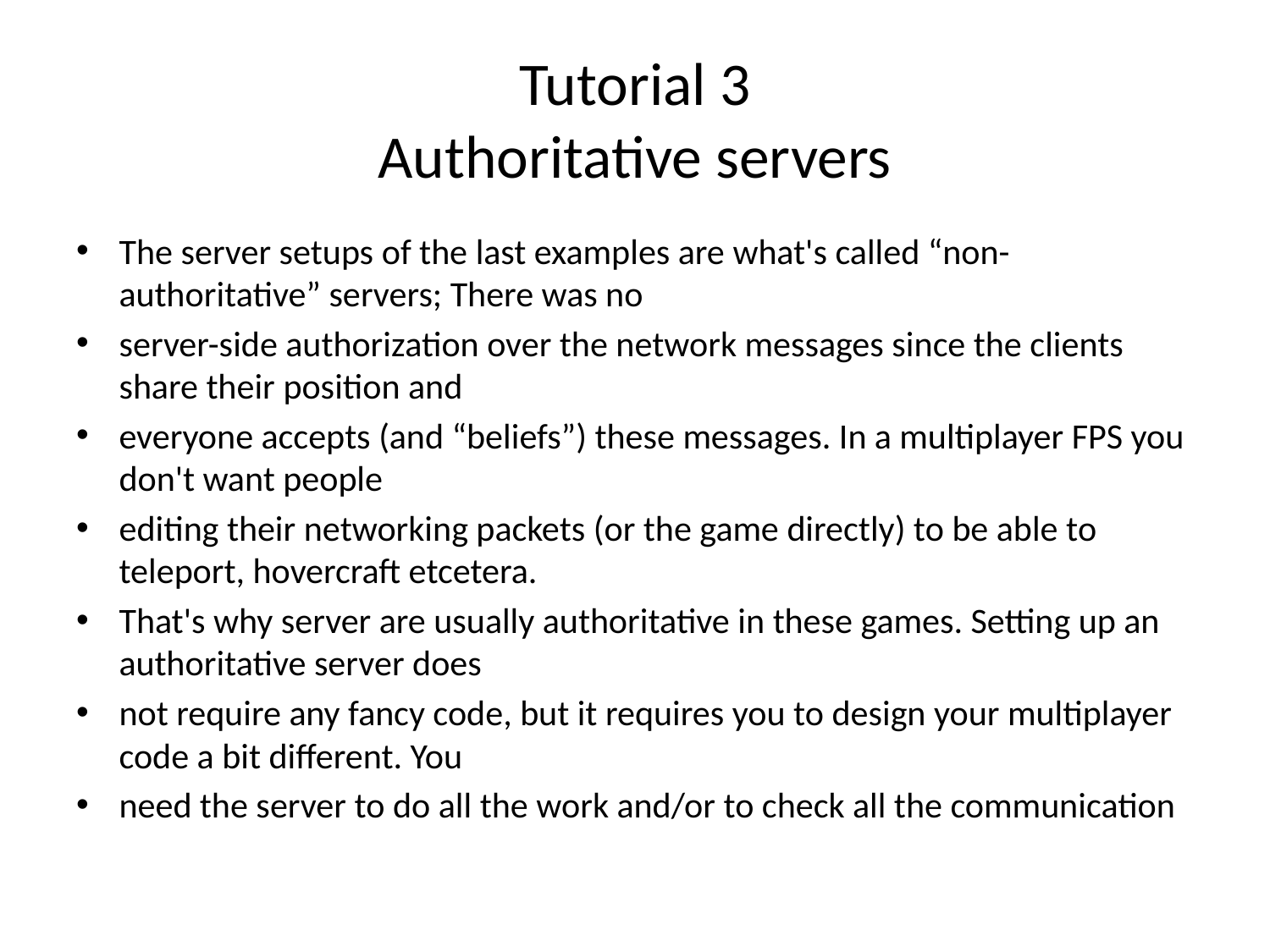

# Tutorial 3 Authoritative servers
The server setups of the last examples are what's called “non-authoritative” servers; There was no
server-side authorization over the network messages since the clients share their position and
everyone accepts (and “beliefs”) these messages. In a multiplayer FPS you don't want people
editing their networking packets (or the game directly) to be able to teleport, hovercraft etcetera.
That's why server are usually authoritative in these games. Setting up an authoritative server does
not require any fancy code, but it requires you to design your multiplayer code a bit different. You
need the server to do all the work and/or to check all the communication